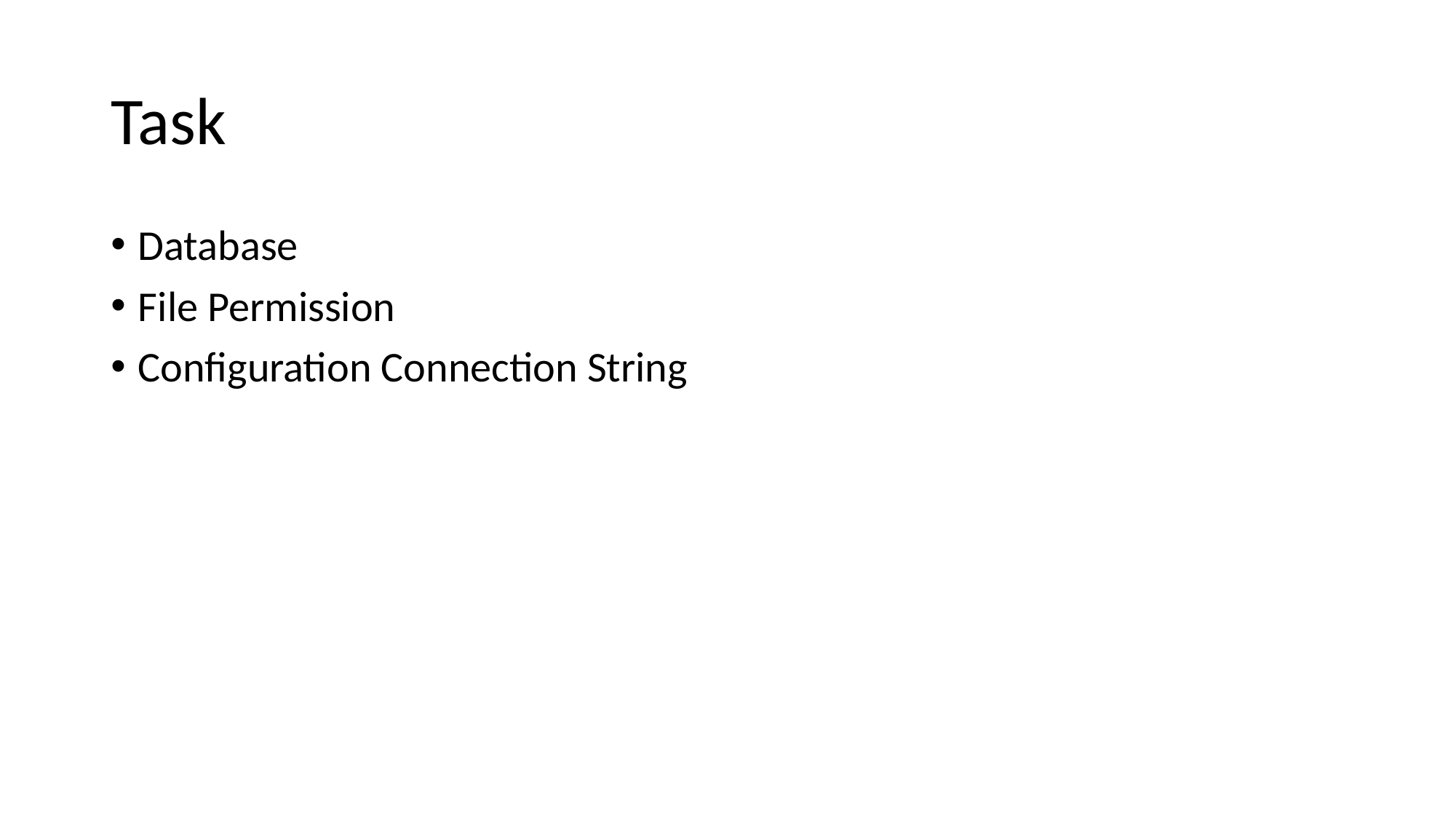

# Task
Database
File Permission
Configuration Connection String